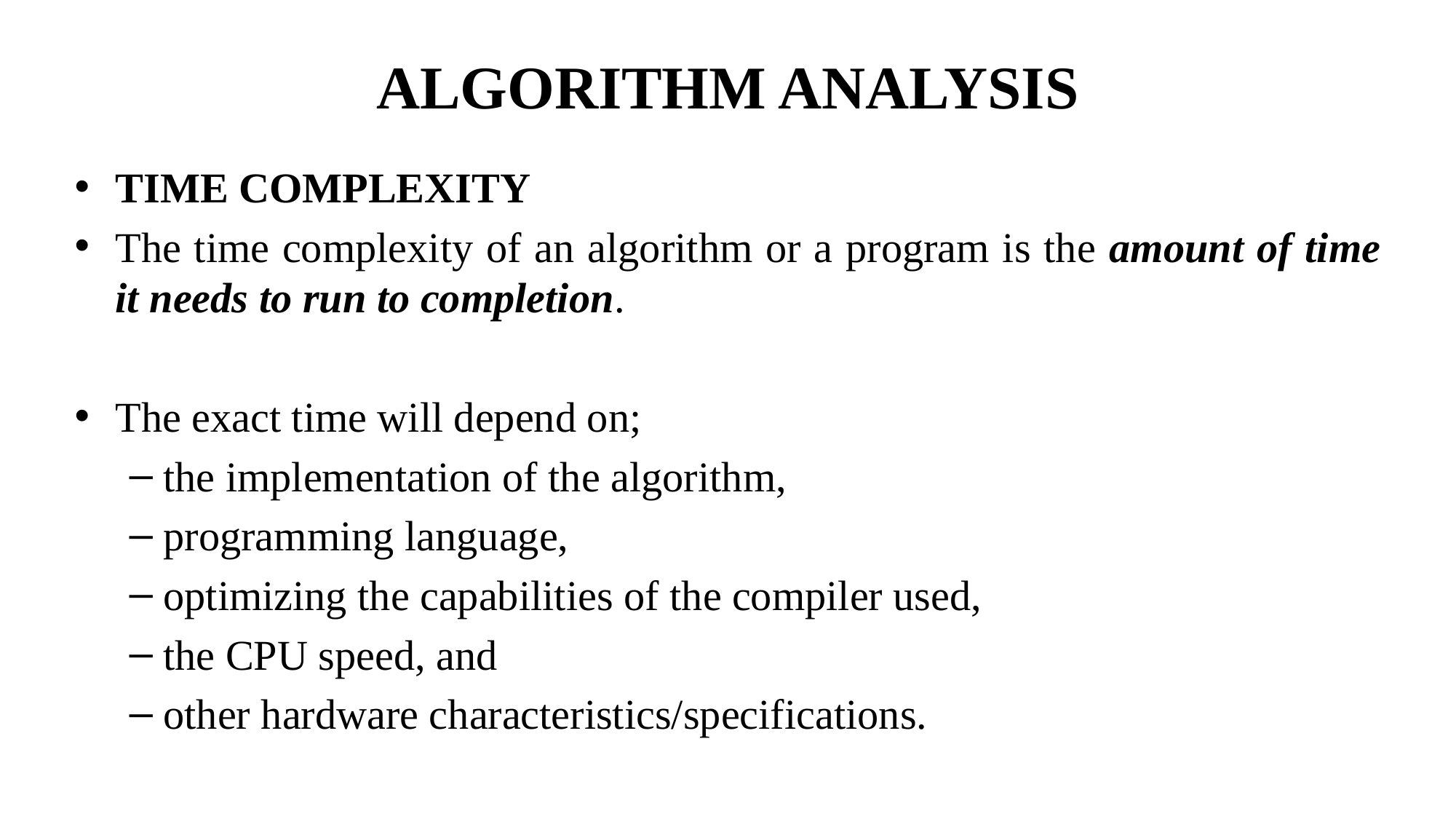

# ALGORITHM ANALYSIS
TIME COMPLEXITY
The time complexity of an algorithm or a program is the amount of time it needs to run to completion.

The exact time will depend on;
the implementation of the algorithm,
programming language,
optimizing the capabilities of the compiler used,
the CPU speed, and
other hardware characteristics/specifications.